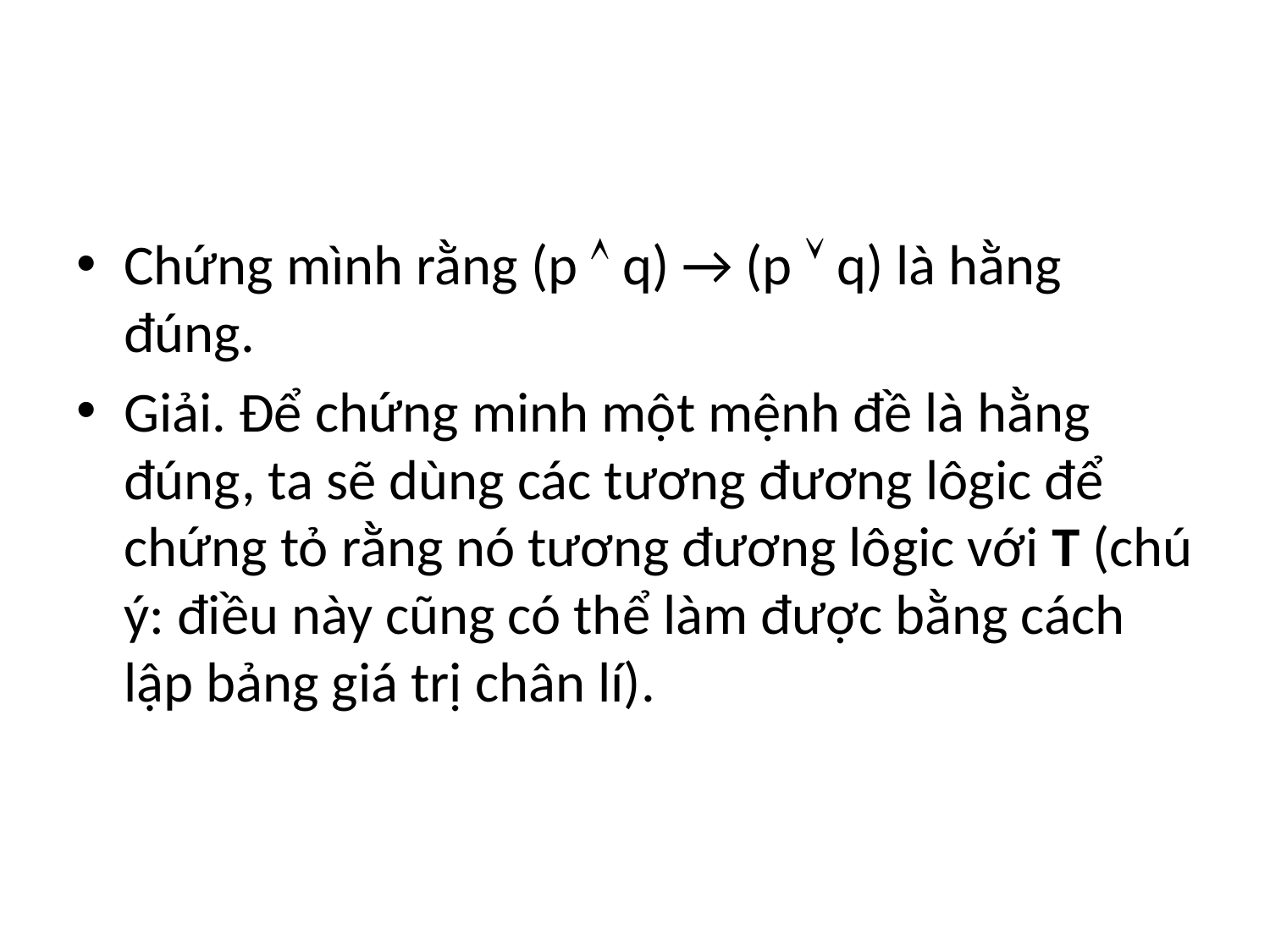

#
Chứng mình rằng (p ∧ q) → (p ∨ q) là hằng đúng.
Giải. Để chứng minh một mệnh đề là hằng đúng, ta sẽ dùng các tương đương lôgic để chứng tỏ rằng nó tương đương lôgic với T (chú ý: điều này cũng có thể làm được bằng cách lập bảng giá trị chân lí).